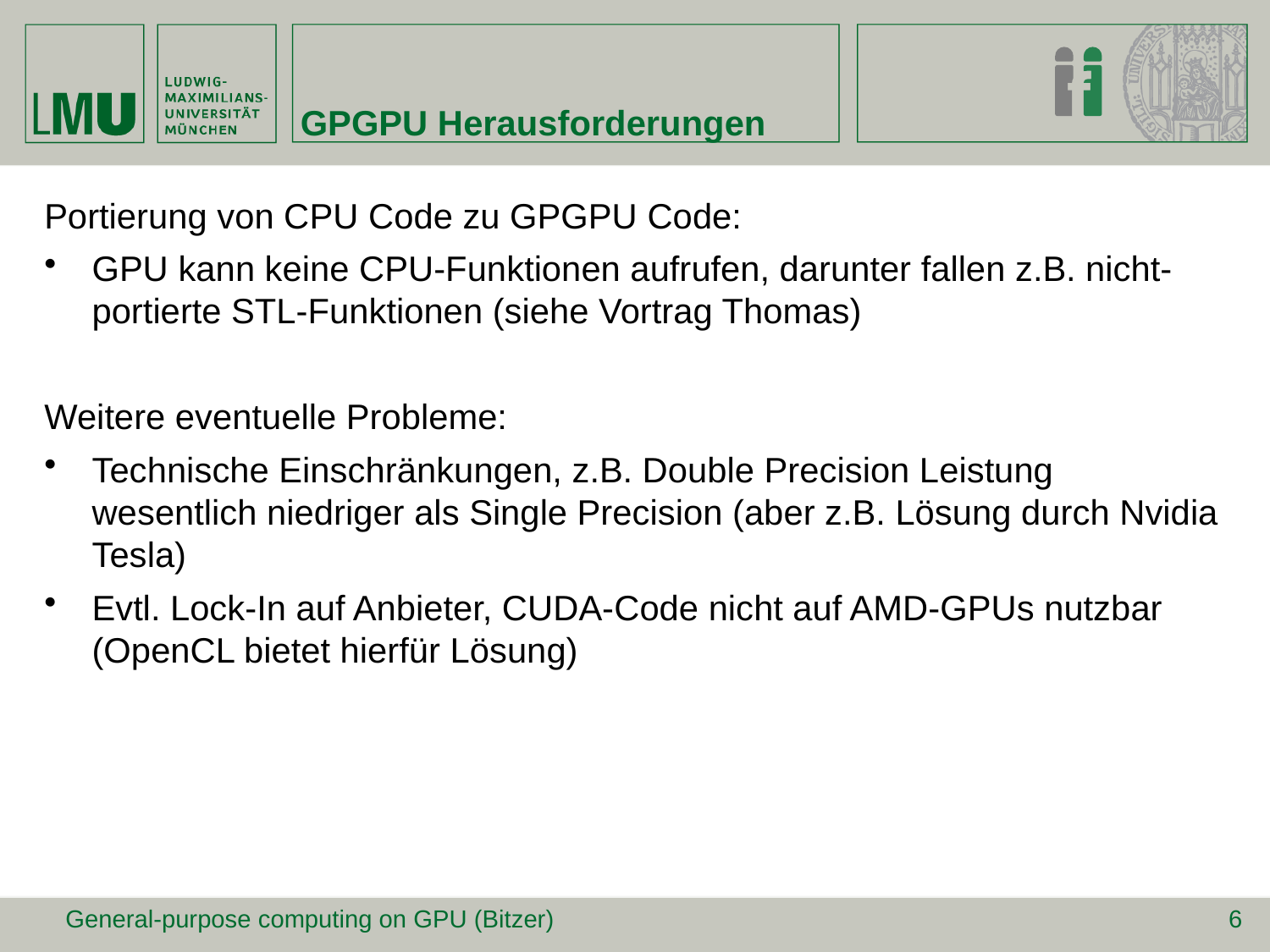

# GPGPU Herausforderungen
Portierung von CPU Code zu GPGPU Code:
GPU kann keine CPU-Funktionen aufrufen, darunter fallen z.B. nicht-portierte STL-Funktionen (siehe Vortrag Thomas)

Weitere eventuelle Probleme:
Technische Einschränkungen, z.B. Double Precision Leistung wesentlich niedriger als Single Precision (aber z.B. Lösung durch Nvidia Tesla)
Evtl. Lock-In auf Anbieter, CUDA-Code nicht auf AMD-GPUs nutzbar (OpenCL bietet hierfür Lösung)
General-purpose computing on GPU (Bitzer)
6